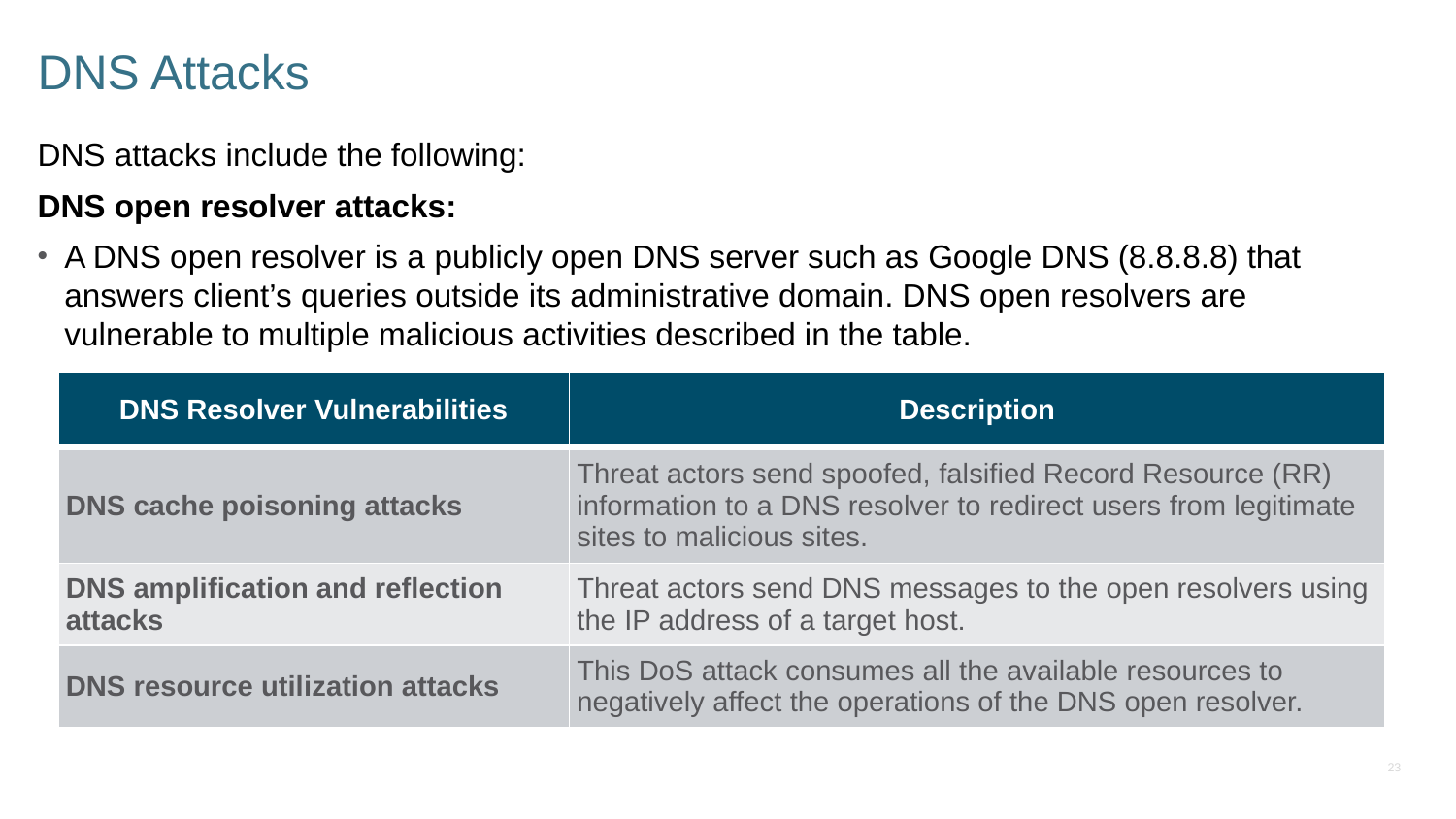

DNS Attacks
DNS attacks include the following:
DNS open resolver attacks:
A DNS open resolver is a publicly open DNS server such as Google DNS (8.8.8.8) that answers client’s queries outside its administrative domain. DNS open resolvers are vulnerable to multiple malicious activities described in the table.

| DNS Resolver Vulnerabilities | Description |
| --- | --- |
| DNS cache poisoning attacks | Threat actors send spoofed, falsified Record Resource (RR) information to a DNS resolver to redirect users from legitimate sites to malicious sites. |
| DNS amplification and reflection attacks | Threat actors send DNS messages to the open resolvers using the IP address of a target host. |
| DNS resource utilization attacks | This DoS attack consumes all the available resources to negatively affect the operations of the DNS open resolver. |